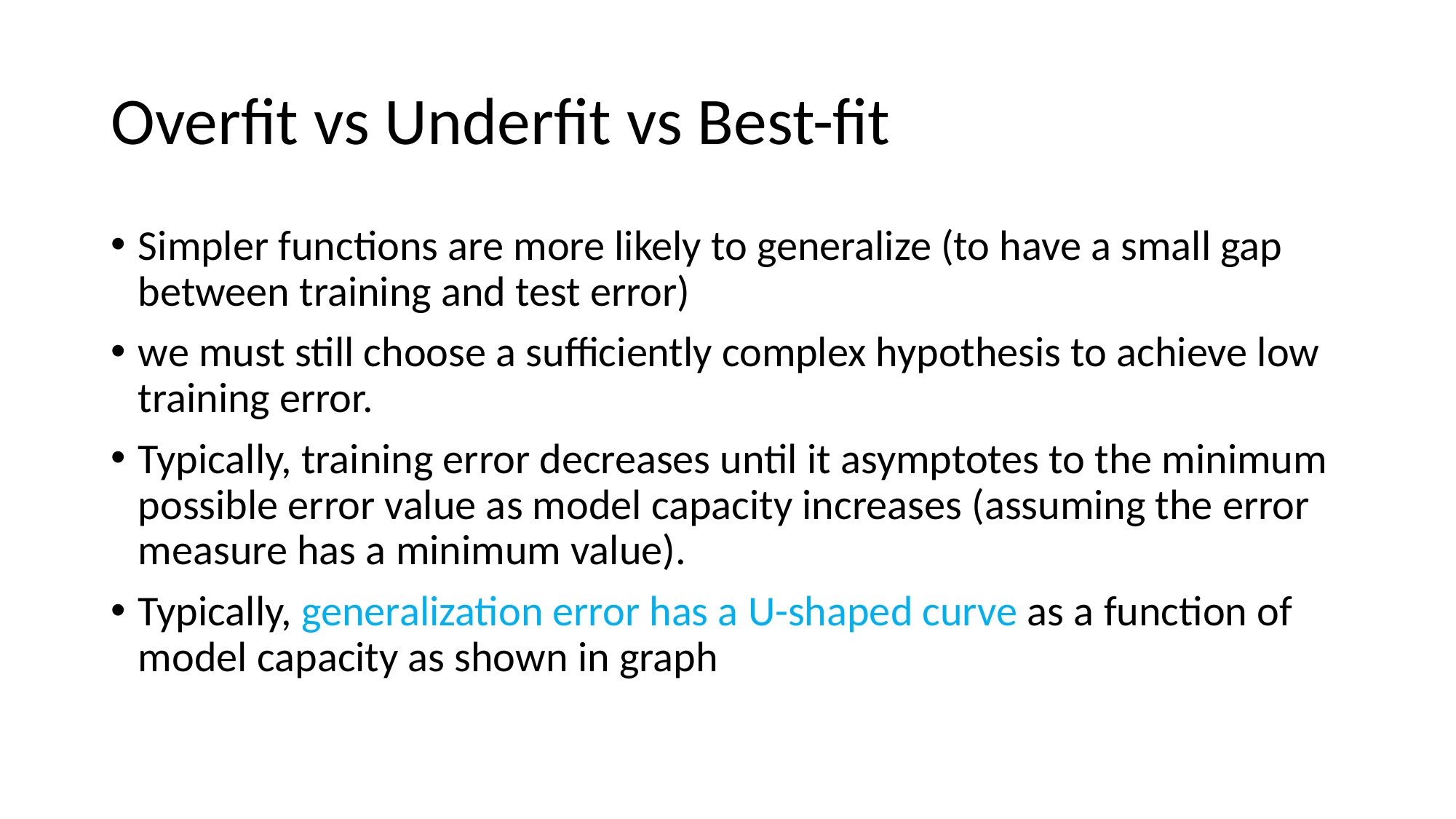

# Overfit vs Underfit vs Best-fit
Simpler functions are more likely to generalize (to have a small gap between training and test error)
we must still choose a sufficiently complex hypothesis to achieve low training error.
Typically, training error decreases until it asymptotes to the minimum possible error value as model capacity increases (assuming the error measure has a minimum value).
Typically, generalization error has a U-shaped curve as a function of model capacity as shown in graph